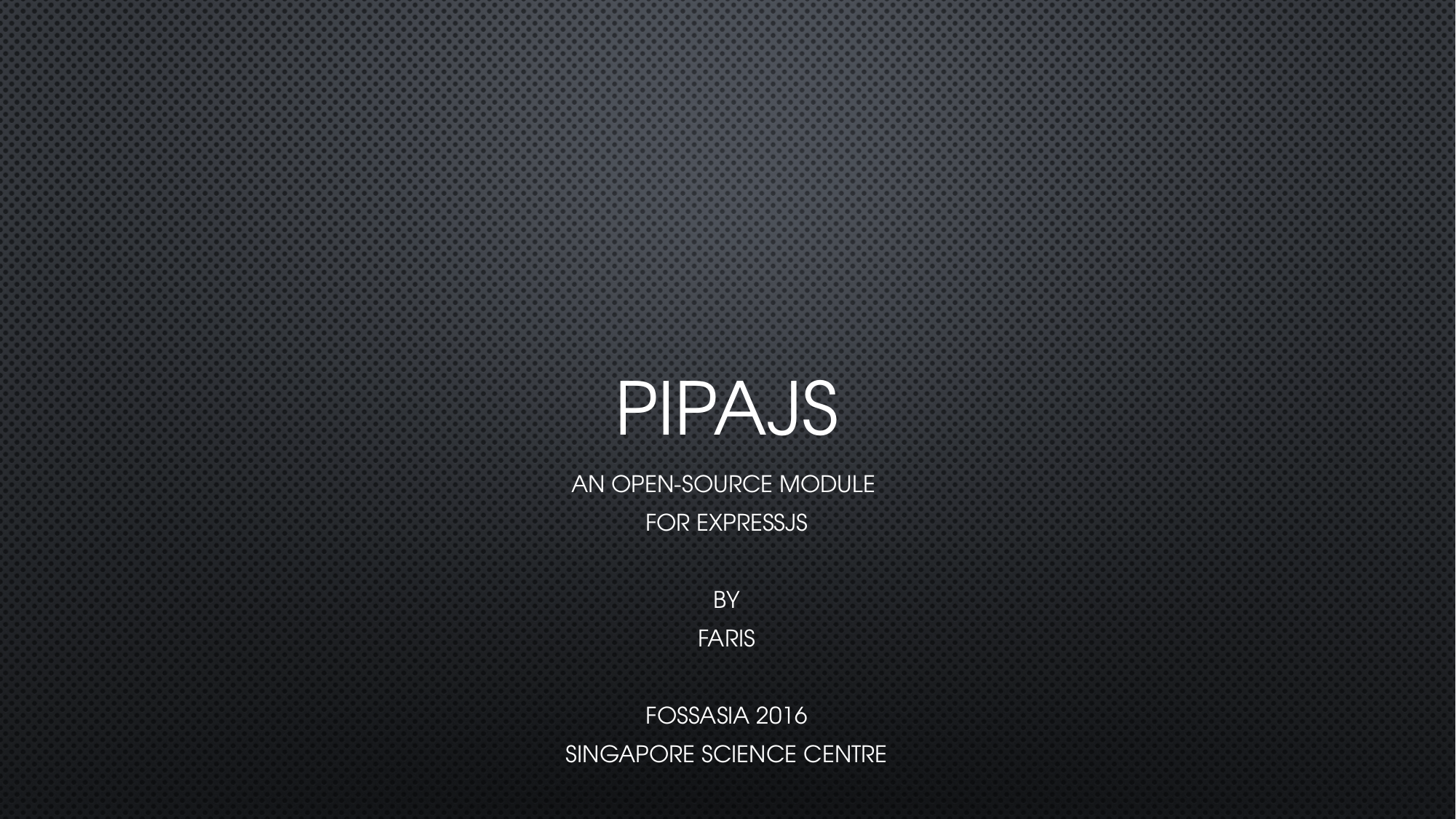

# PIPAJS
AN OPEN-SOURCE MODULE
FOR EXPRESSJS

BY
FARIS

FOSSASIA 2016
Singapore Science Centre